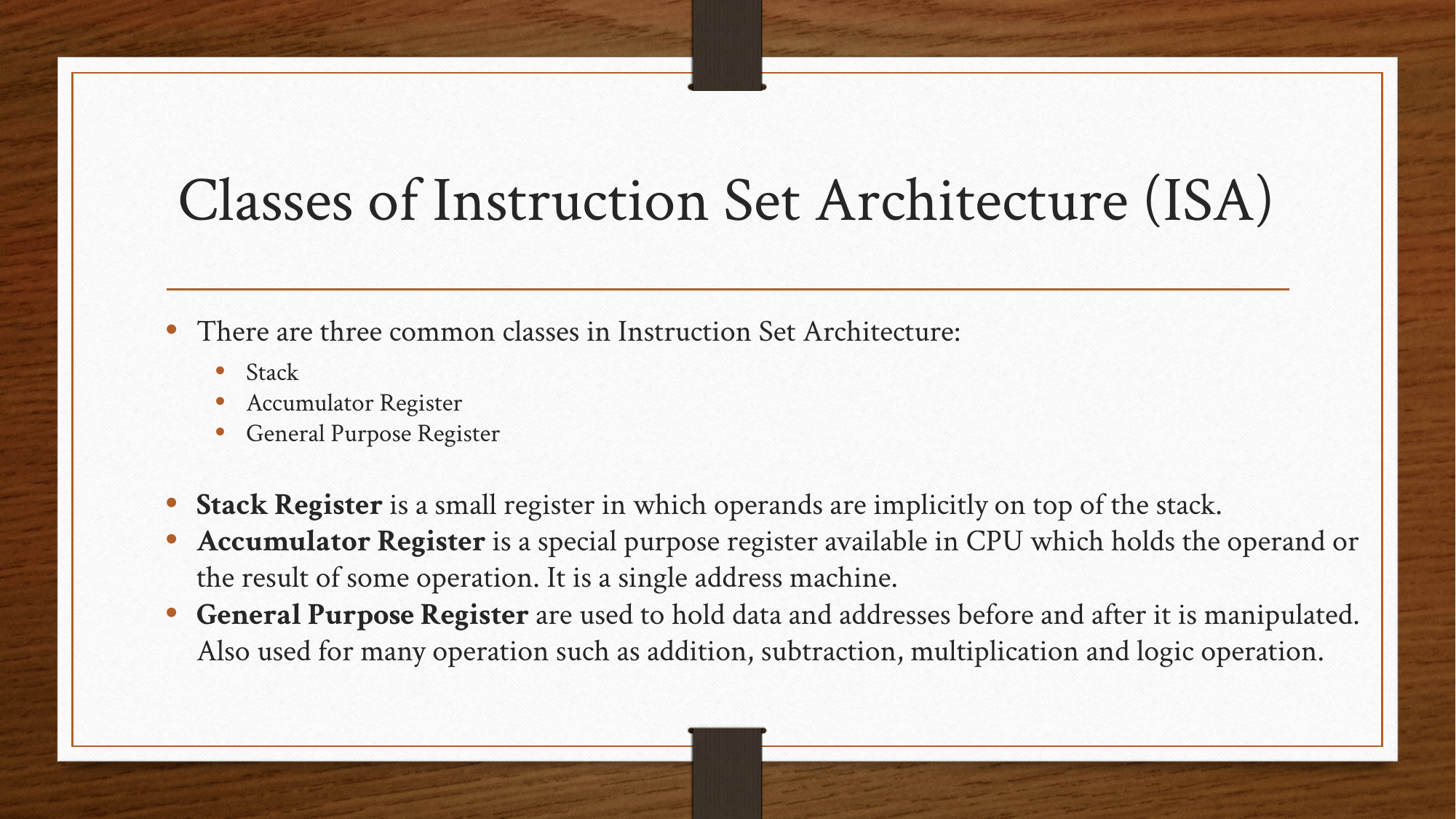

# Classes of Instruction Set Architecture (ISA)
There are three common classes in Instruction Set Architecture:
Stack
Accumulator Register
General Purpose Register

Stack Register is a small register in which operands are implicitly on top of the stack.
Accumulator Register is a special purpose register available in CPU which holds the operand or the result of some operation. It is a single address machine.
General Purpose Register are used to hold data and addresses before and after it is manipulated. Also used for many operation such as addition, subtraction, multiplication and logic operation.